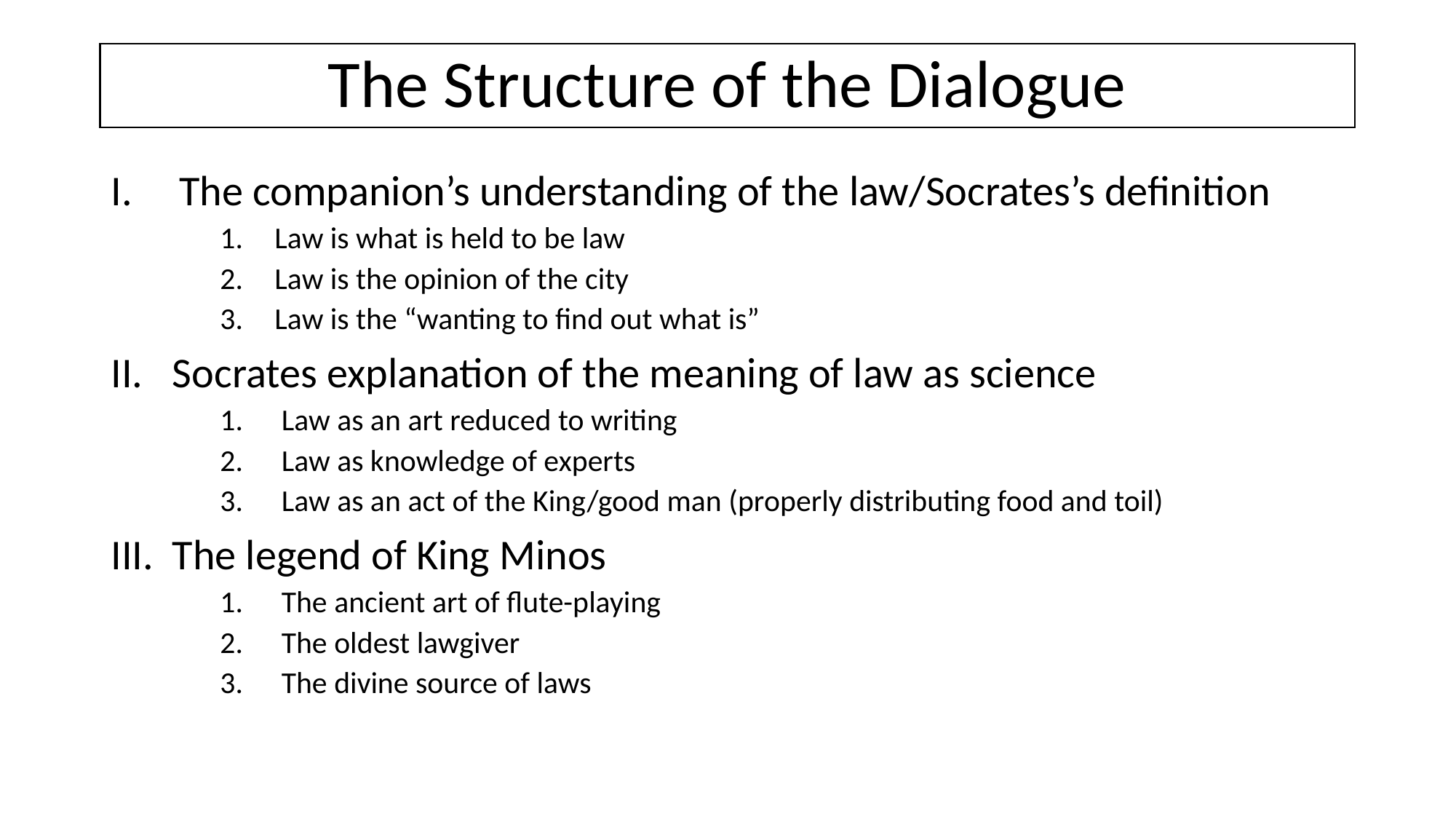

# The Structure of the Dialogue
The companion’s understanding of the law/Socrates’s definition
Law is what is held to be law
Law is the opinion of the city
Law is the “wanting to find out what is”
Socrates explanation of the meaning of law as science
Law as an art reduced to writing
Law as knowledge of experts
Law as an act of the King/good man (properly distributing food and toil)
The legend of King Minos
The ancient art of flute-playing
The oldest lawgiver
The divine source of laws